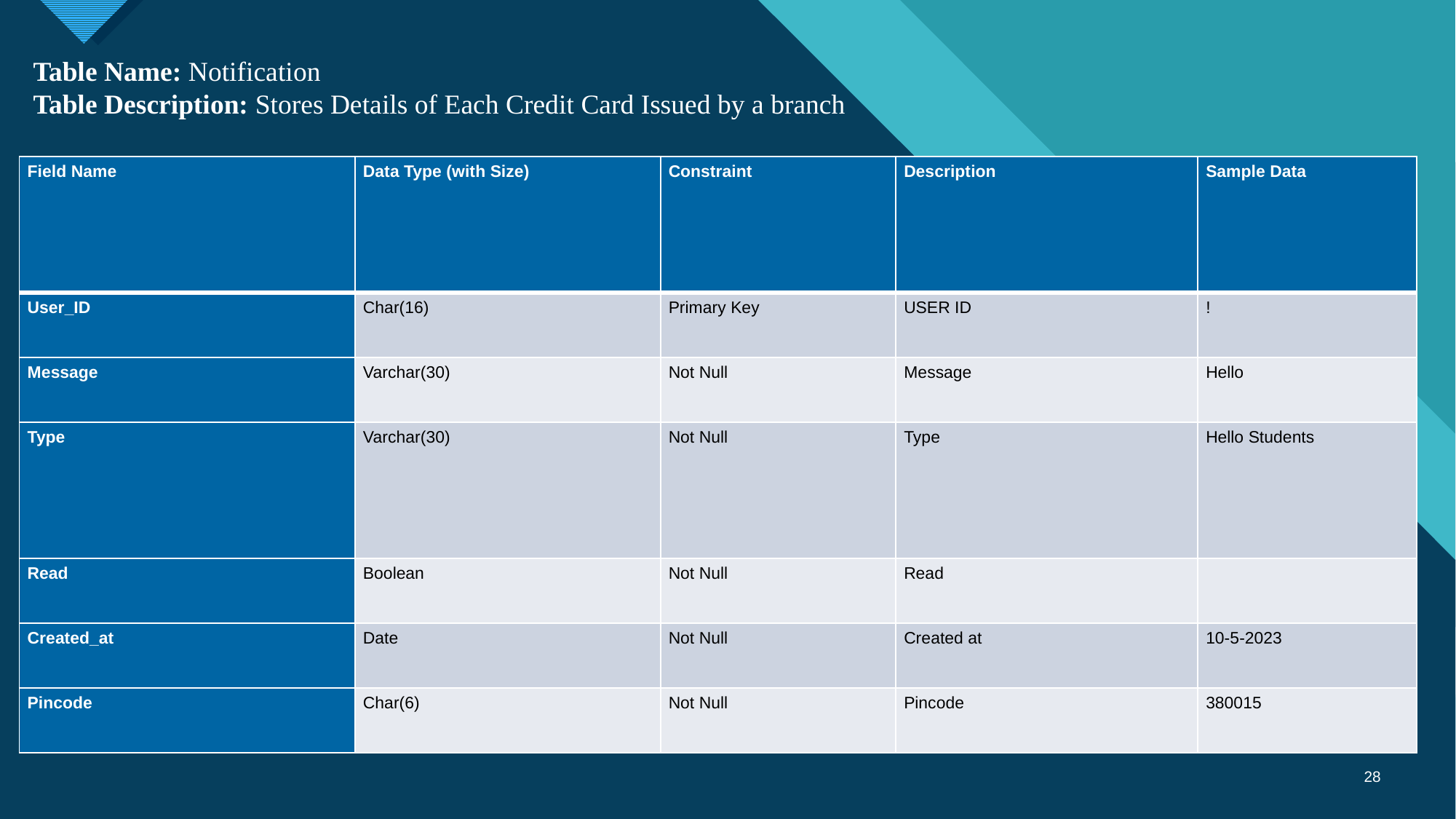

Table Name: Notification
Table Description: Stores Details of Each Credit Card Issued by a branch

| Field Name | Data Type (with Size) | Constraint | Description | Sample Data |
| --- | --- | --- | --- | --- |
| User\_ID | Char(16) | Primary Key | USER ID | ! |
| Message | Varchar(30) | Not Null | Message | Hello |
| Type | Varchar(30) | Not Null | Type | Hello Students |
| Read | Boolean | Not Null | Read |  |
| Created\_at | Date | Not Null | Created at | 10-5-2023 |
| Pincode | Char(6) | Not Null | Pincode | 380015 |
28